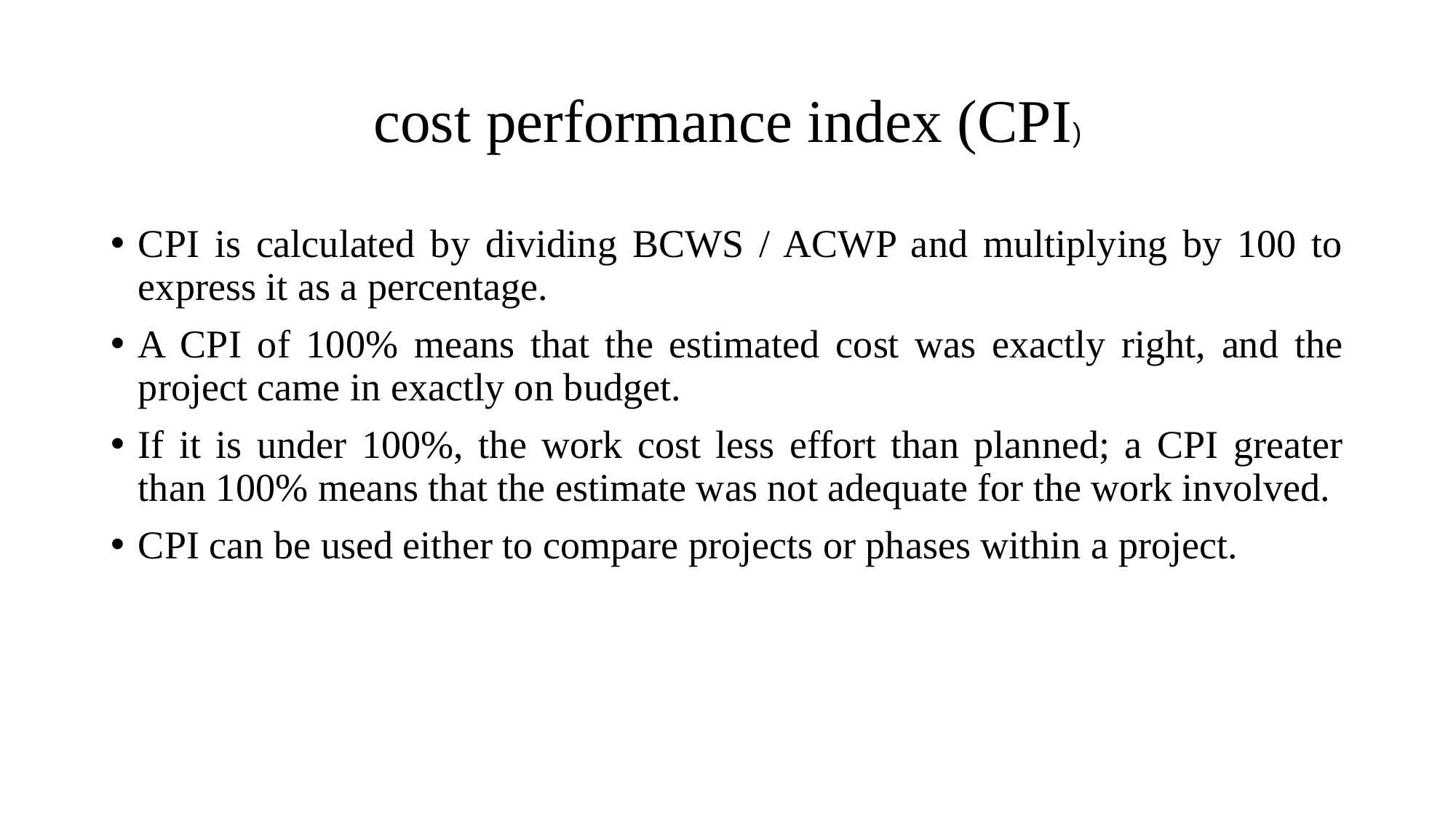

# cost performance index (CPI)
CPI is calculated by dividing BCWS / ACWP and multiplying by 100 to express it as a percentage.
A CPI of 100% means that the estimated cost was exactly right, and the project came in exactly on budget.
If it is under 100%, the work cost less effort than planned; a CPI greater than 100% means that the estimate was not adequate for the work involved.
CPI can be used either to compare projects or phases within a project.